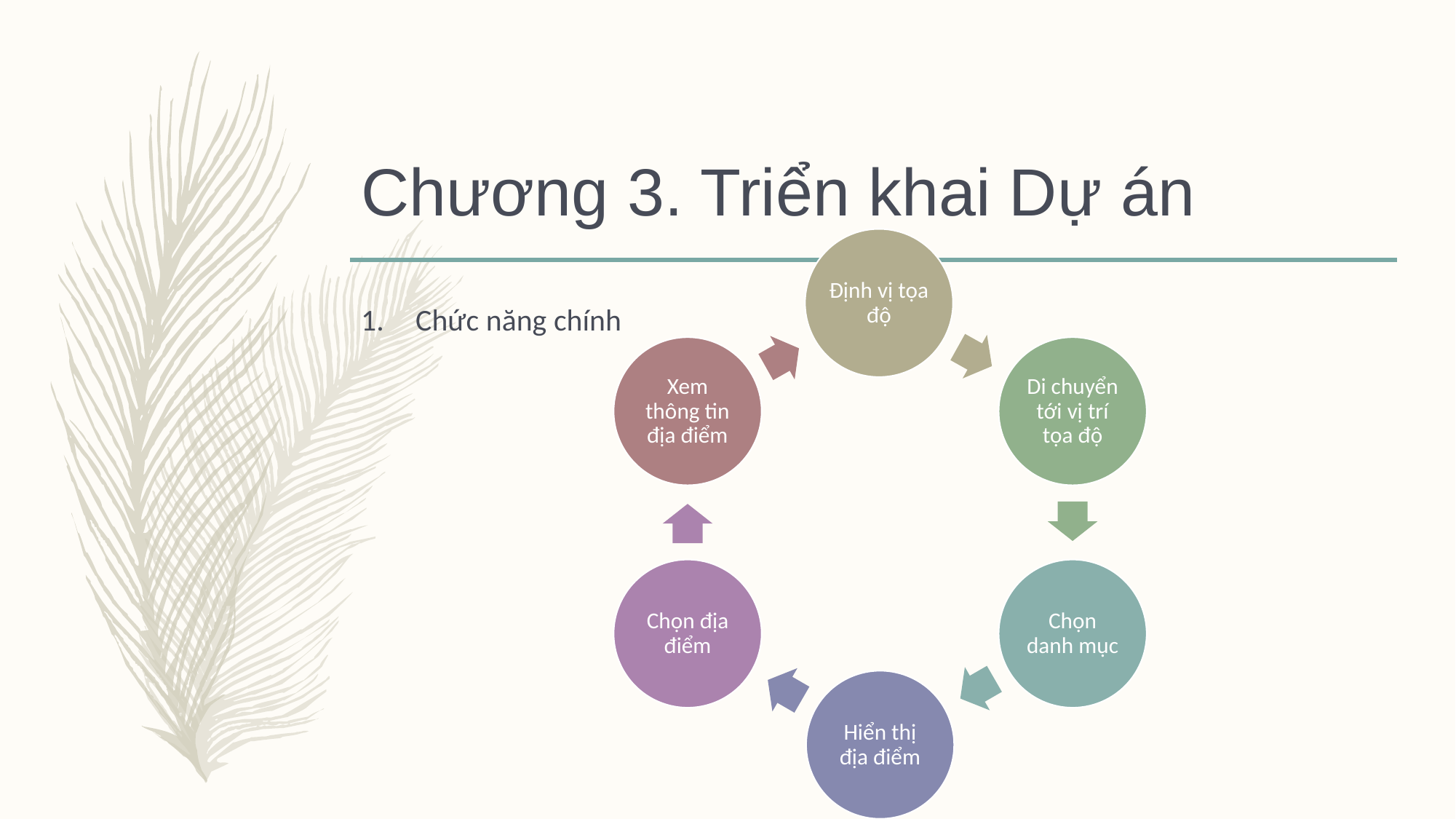

# Chương 3. Triển khai Dự án
Định vị tọa độ

Di chuyển tới vị trí tọa độ

Chọn danh mục

Hiển thị địa điểm

Chọn địa điểm

Xem thông tin địa điểm

Chức năng chính